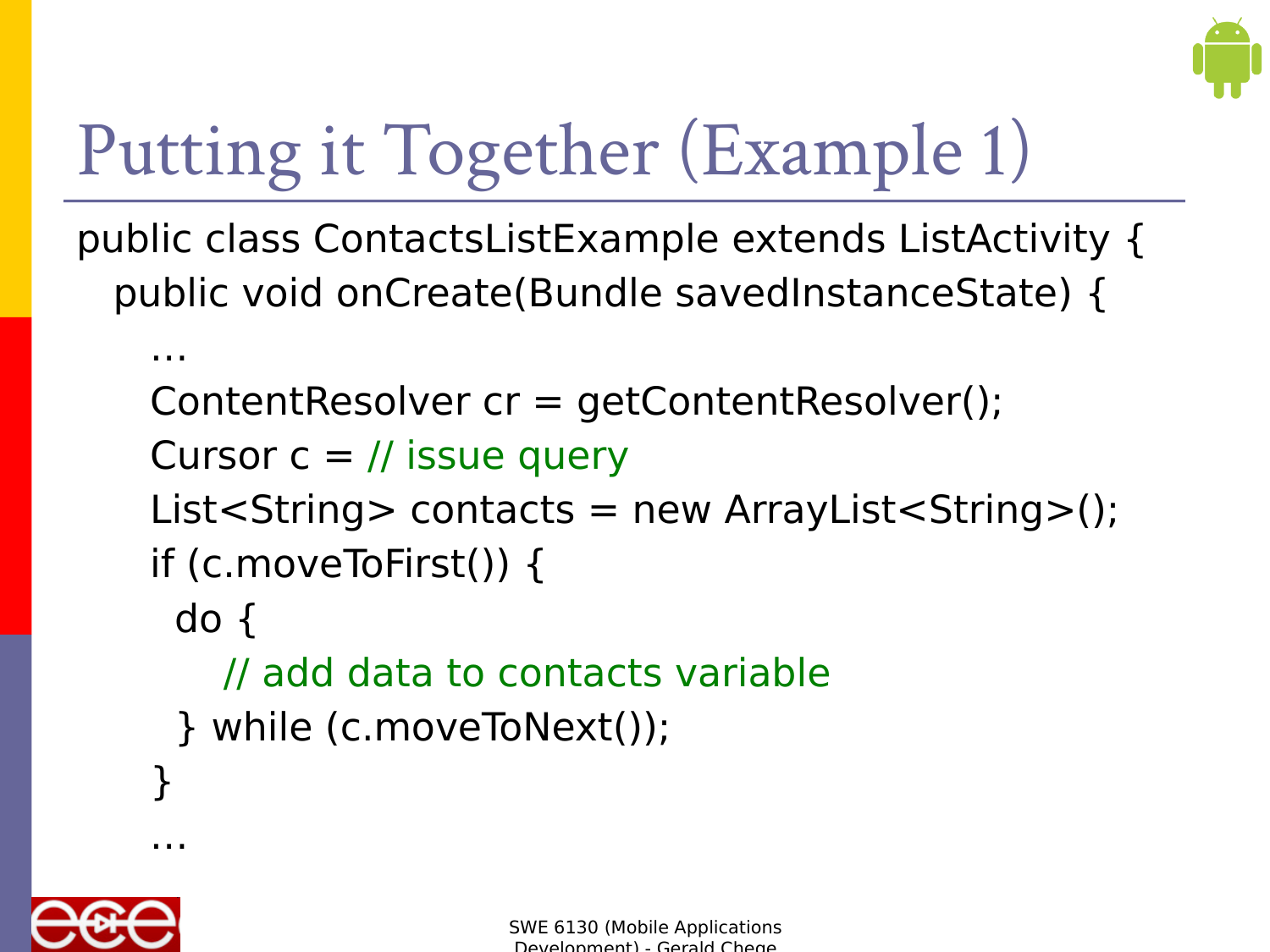

# Putting it Together (Example 1)
public class ContactsListExample extends ListActivity {
   public void onCreate(Bundle savedInstanceState) {
      …
      ContentResolver cr = getContentResolver();
      Cursor c = // issue query
      List<String> contacts = new ArrayList<String>();
      if (c.moveToFirst()) {
        do {
            // add data to contacts variable
        } while (c.moveToNext());
      }
      …
SWE 6130 (Mobile Applications Development) - Gerald Chege